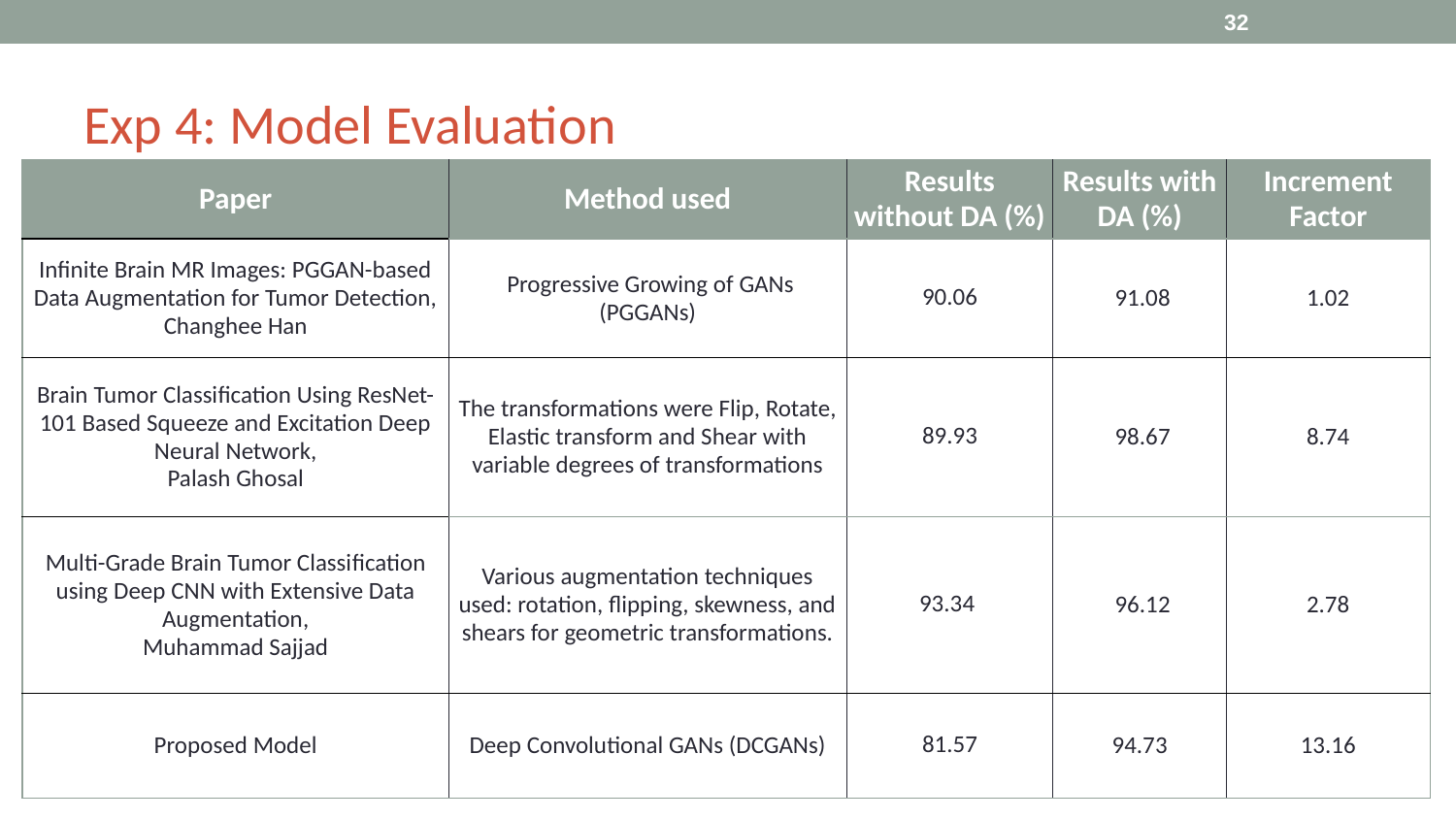

32
# Exp 4: Model Evaluation
| Paper | Method used | Results without DA (%) | Results with DA (%) | Increment Factor |
| --- | --- | --- | --- | --- |
| Inﬁnite Brain MR Images: PGGAN-based Data Augmentation for Tumor Detection, Changhee Han | Progressive Growing of GANs (PGGANs) | 90.06 | 91.08 | 1.02 |
| Brain Tumor Classiﬁcation Using ResNet-101 Based Squeeze and Excitation Deep Neural Network, Palash Ghosal | The transformations were Flip, Rotate, Elastic transform and Shear with variable degrees of transformations | 89.93 | 98.67 | 8.74 |
| Multi-Grade Brain Tumor Classiﬁcation using Deep CNN with Extensive Data Augmentation, Muhammad Sajjad | Various augmentation techniques used: rotation, flipping, skewness, and shears for geometric transformations. | 93.34 | 96.12 | 2.78 |
| Proposed Model | Deep Convolutional GANs (DCGANs) | 81.57 | 94.73 | 13.16 |